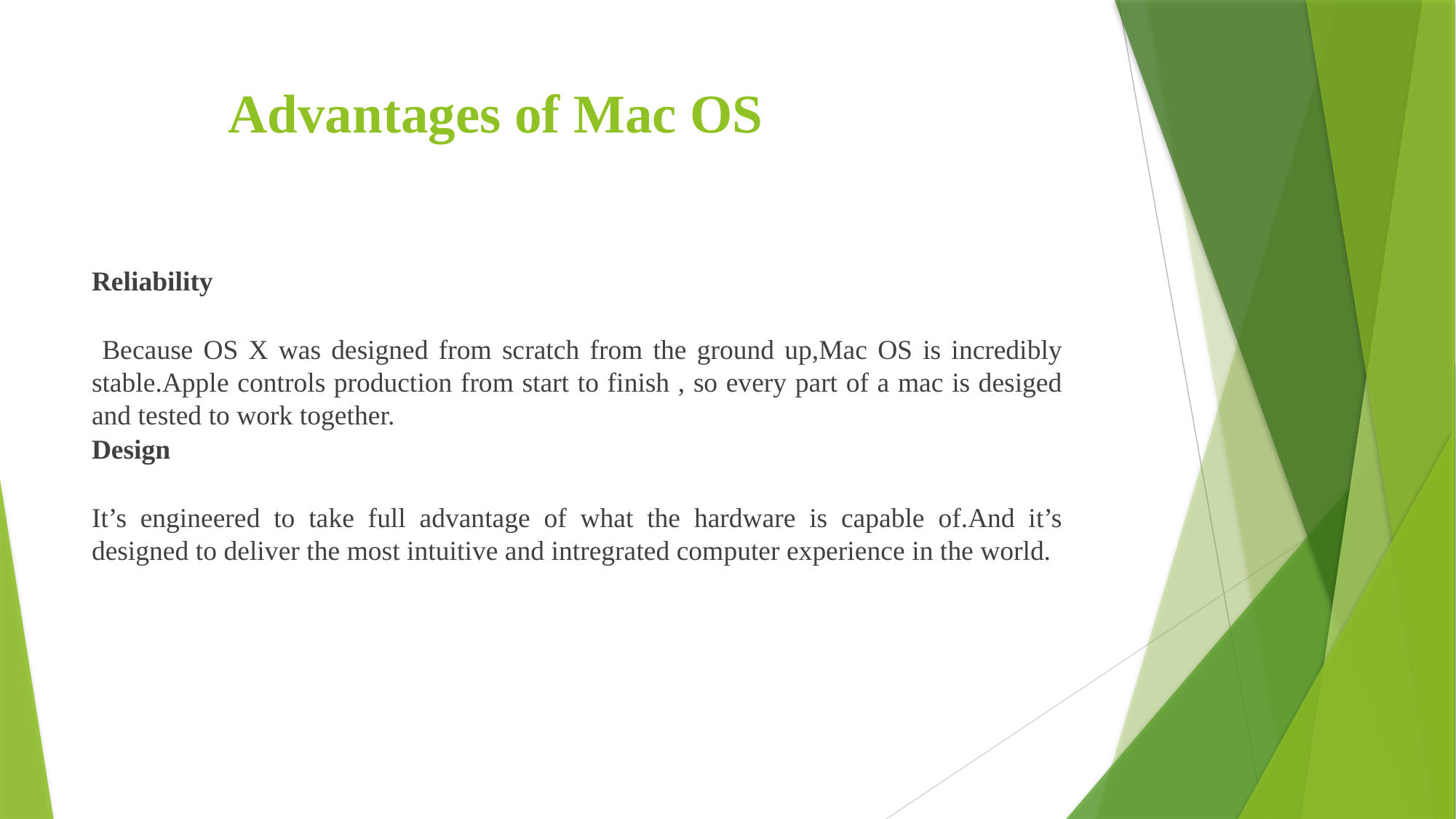

# Advantages of Mac OS
Reliability

 Because OS X was designed from scratch from the ground up,Mac OS is incredibly stable.Apple controls production from start to finish , so every part of a mac is desiged and tested to work together.
Design

It’s engineered to take full advantage of what the hardware is capable of.And it’s designed to deliver the most intuitive and intregrated computer experience in the world.